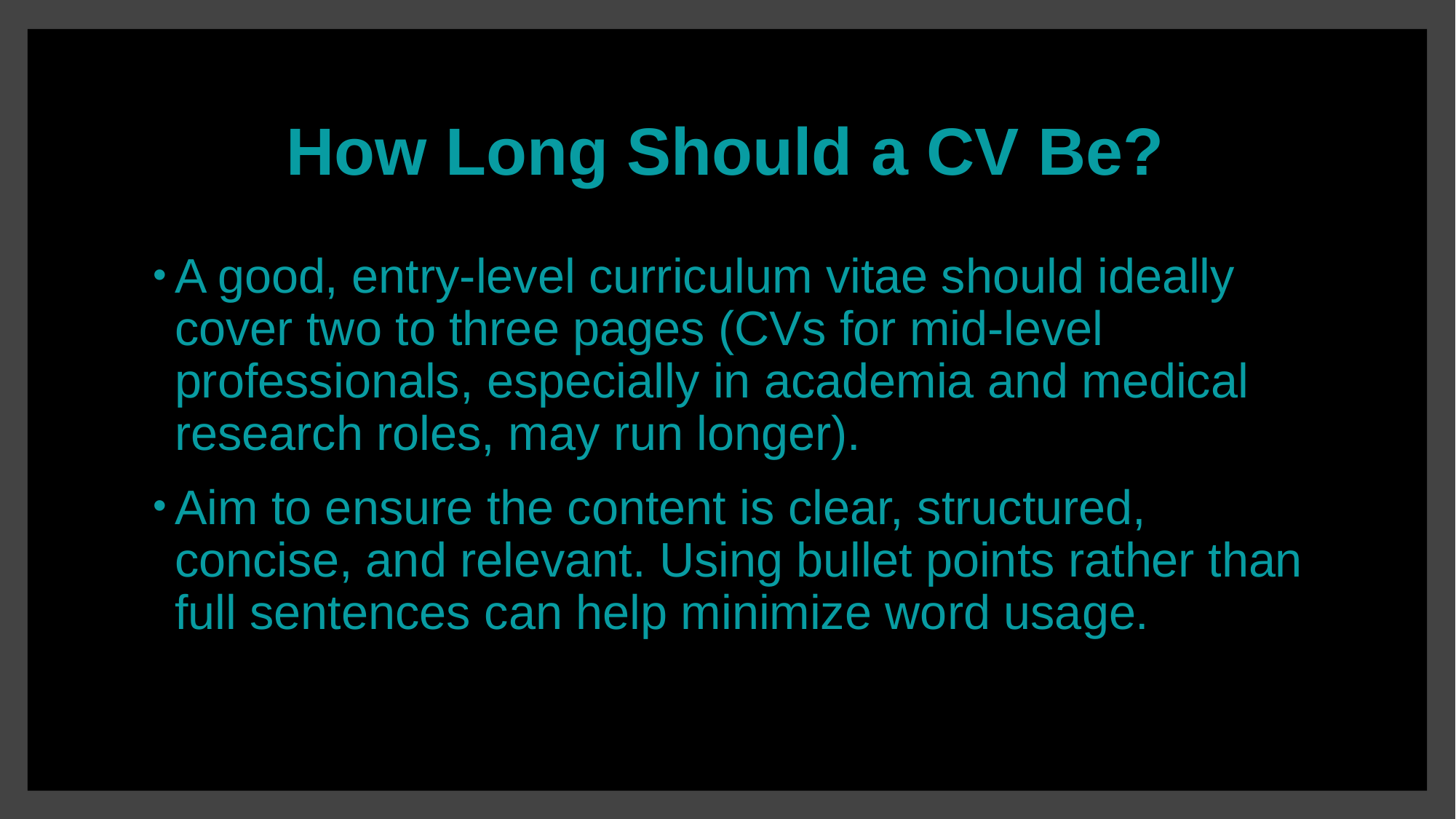

# How Long Should a CV Be?
A good, entry-level curriculum vitae should ideally cover two to three pages (CVs for mid-level professionals, especially in academia and medical research roles, may run longer).
Aim to ensure the content is clear, structured, concise, and relevant. Using bullet points rather than full sentences can help minimize word usage.